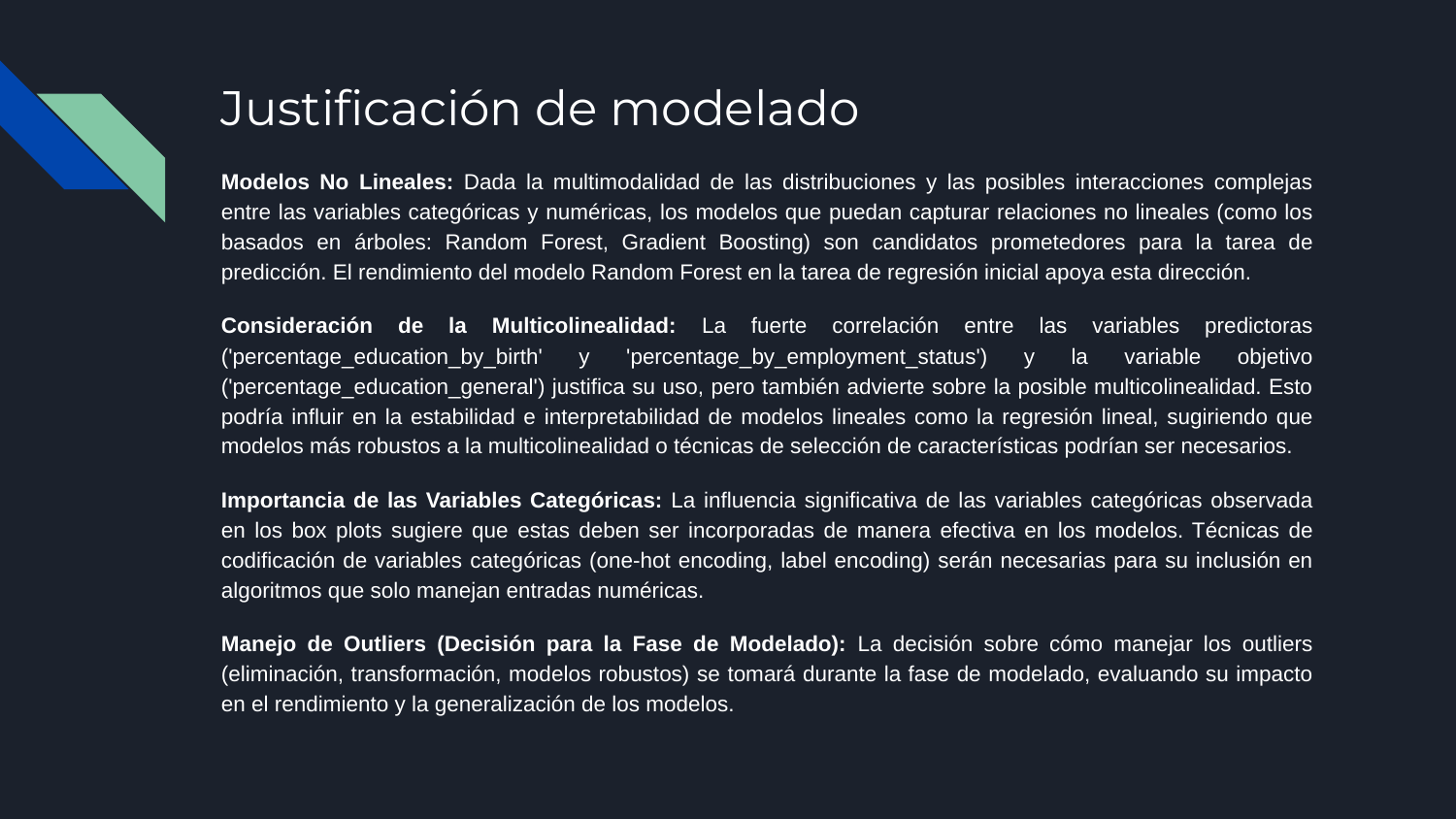

# Justificación de modelado
Modelos No Lineales: Dada la multimodalidad de las distribuciones y las posibles interacciones complejas entre las variables categóricas y numéricas, los modelos que puedan capturar relaciones no lineales (como los basados en árboles: Random Forest, Gradient Boosting) son candidatos prometedores para la tarea de predicción. El rendimiento del modelo Random Forest en la tarea de regresión inicial apoya esta dirección.
Consideración de la Multicolinealidad: La fuerte correlación entre las variables predictoras ('percentage_education_by_birth' y 'percentage_by_employment_status') y la variable objetivo ('percentage_education_general') justifica su uso, pero también advierte sobre la posible multicolinealidad. Esto podría influir en la estabilidad e interpretabilidad de modelos lineales como la regresión lineal, sugiriendo que modelos más robustos a la multicolinealidad o técnicas de selección de características podrían ser necesarios.
Importancia de las Variables Categóricas: La influencia significativa de las variables categóricas observada en los box plots sugiere que estas deben ser incorporadas de manera efectiva en los modelos. Técnicas de codificación de variables categóricas (one-hot encoding, label encoding) serán necesarias para su inclusión en algoritmos que solo manejan entradas numéricas.
Manejo de Outliers (Decisión para la Fase de Modelado): La decisión sobre cómo manejar los outliers (eliminación, transformación, modelos robustos) se tomará durante la fase de modelado, evaluando su impacto en el rendimiento y la generalización de los modelos.